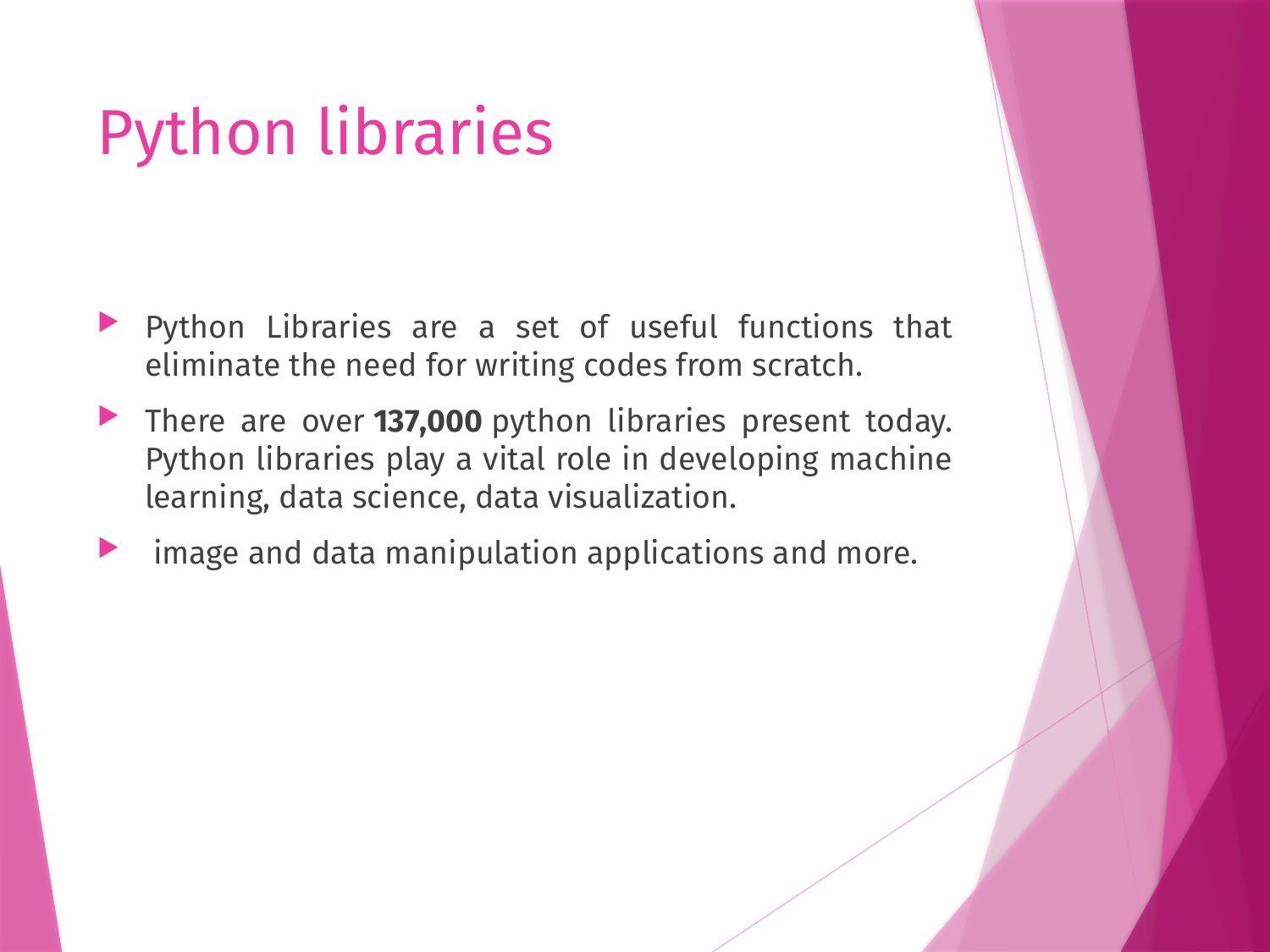

# Python libraries
Python Libraries are a set of useful functions that eliminate the need for writing codes from scratch.
There are over 137,000 python libraries present today. Python libraries play a vital role in developing machine learning, data science, data visualization.
 image and data manipulation applications and more.